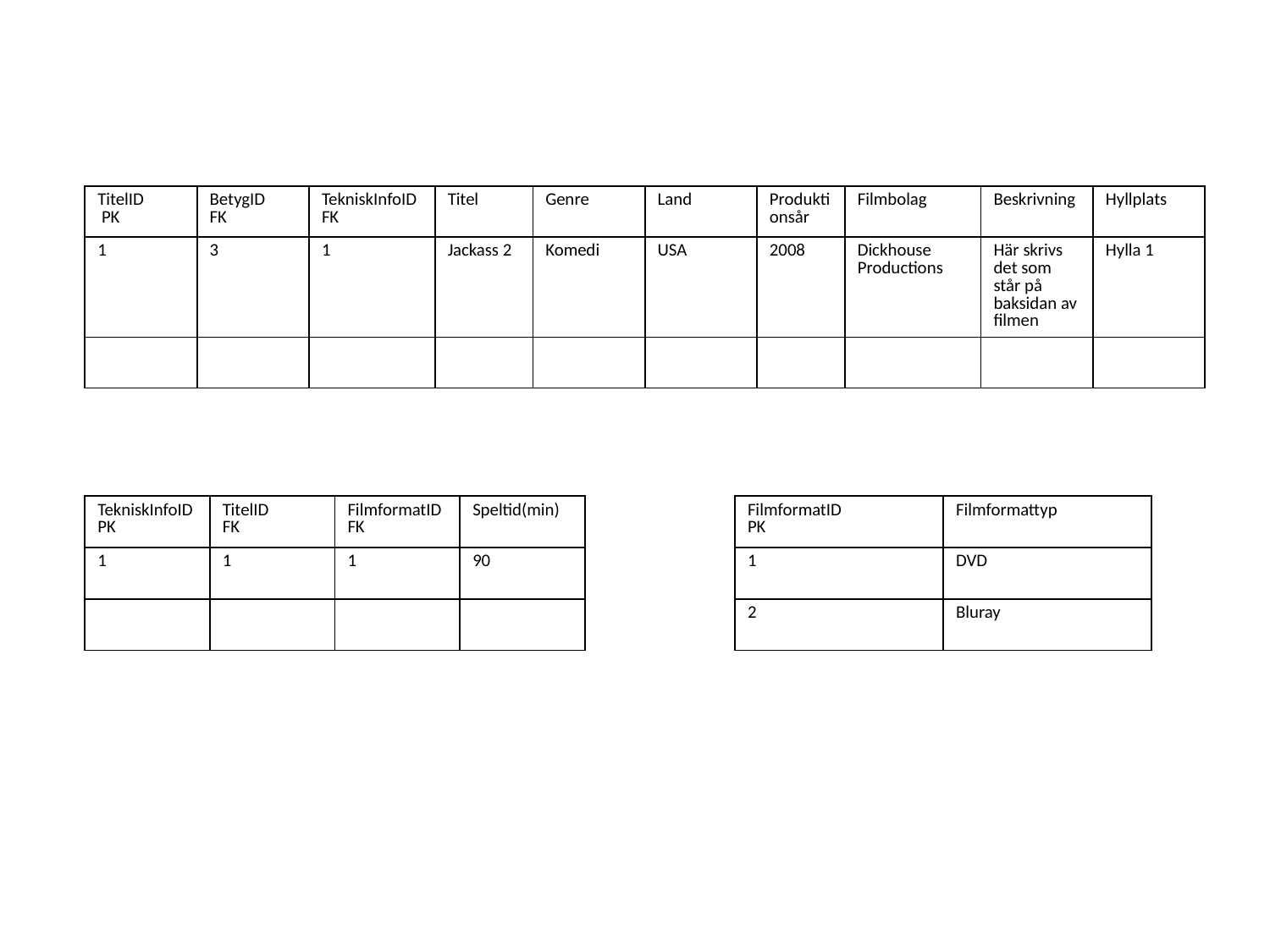

| TitelID PK | BetygID FK | TekniskInfoID FK | Titel | Genre | Land | Produktionsår | Filmbolag | Beskrivning | Hyllplats |
| --- | --- | --- | --- | --- | --- | --- | --- | --- | --- |
| 1 | 3 | 1 | Jackass 2 | Komedi | USA | 2008 | Dickhouse Productions | Här skrivs det som står på baksidan av filmen | Hylla 1 |
|  |  |  |  |  |  |  |  |  |  |
| TekniskInfoID PK | TitelID FK | FilmformatID FK | Speltid(min) |
| --- | --- | --- | --- |
| 1 | 1 | 1 | 90 |
|  |  |  |  |
| FilmformatID PK | Filmformattyp |
| --- | --- |
| 1 | DVD |
| 2 | Bluray |